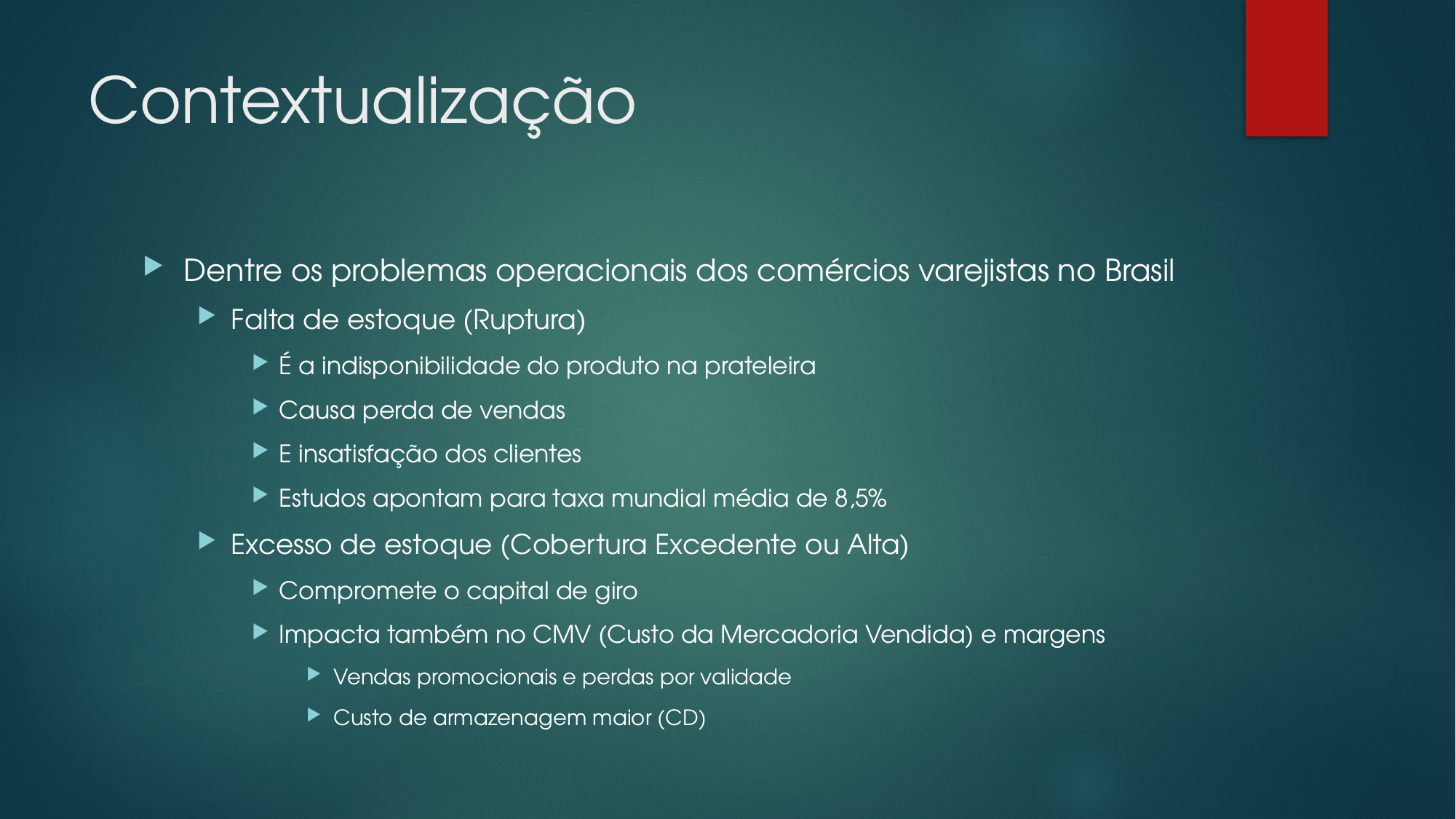

# Contextualização
Dentre os problemas operacionais dos comércios varejistas no Brasil
Falta de estoque (Ruptura)
É a indisponibilidade do produto na prateleira
Causa perda de vendas
E insatisfação dos clientes
Estudos apontam para taxa mundial média de 8,5%
Excesso de estoque (Cobertura Excedente ou Alta)
Compromete o capital de giro
Impacta também no CMV (Custo da Mercadoria Vendida) e margens
Vendas promocionais e perdas por validade
Custo de armazenagem maior (CD)